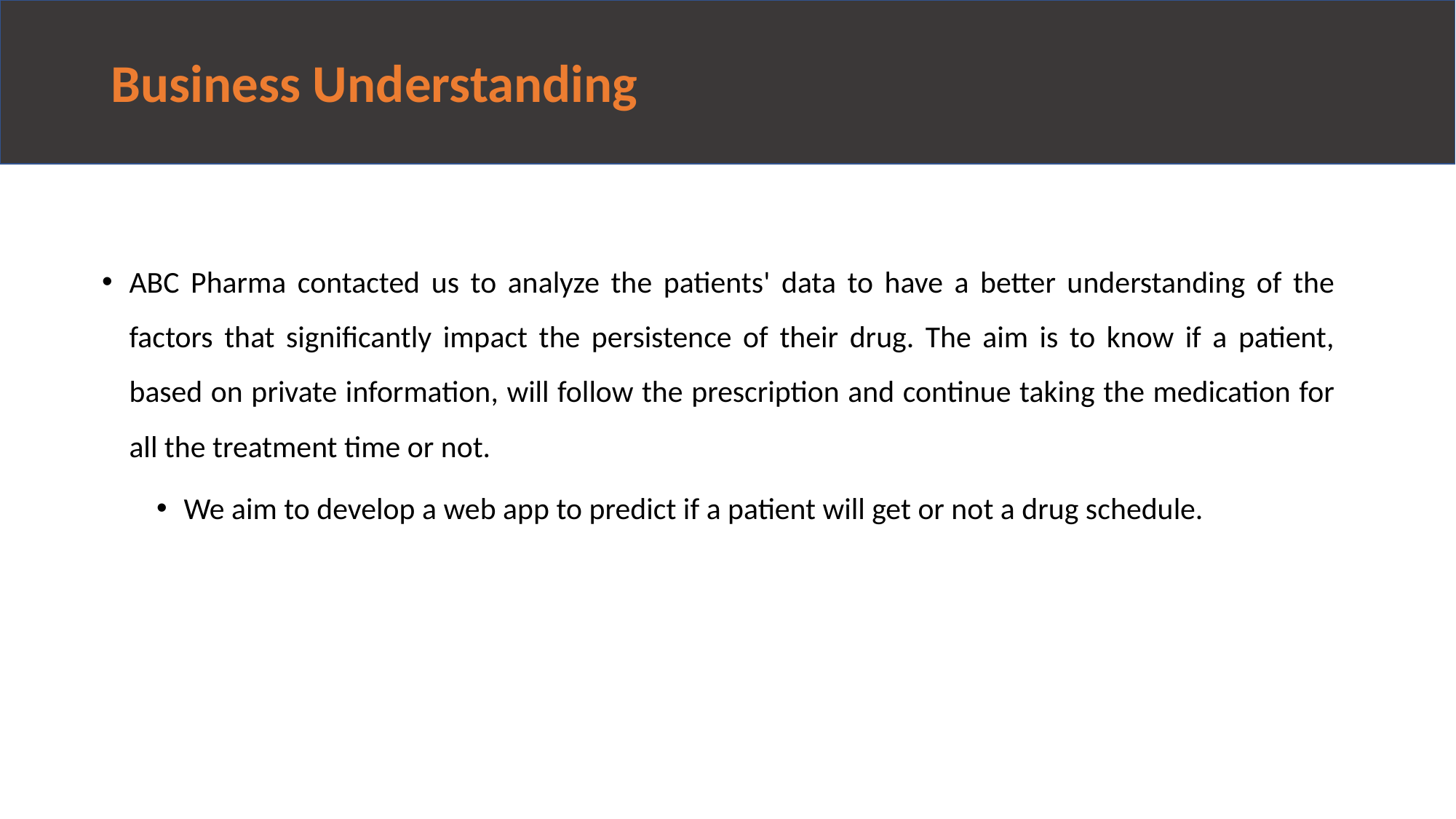

# Business Understanding
ABC Pharma contacted us to analyze the patients' data to have a better understanding of the factors that significantly impact the persistence of their drug. The aim is to know if a patient, based on private information, will follow the prescription and continue taking the medication for all the treatment time or not.
We aim to develop a web app to predict if a patient will get or not a drug schedule.